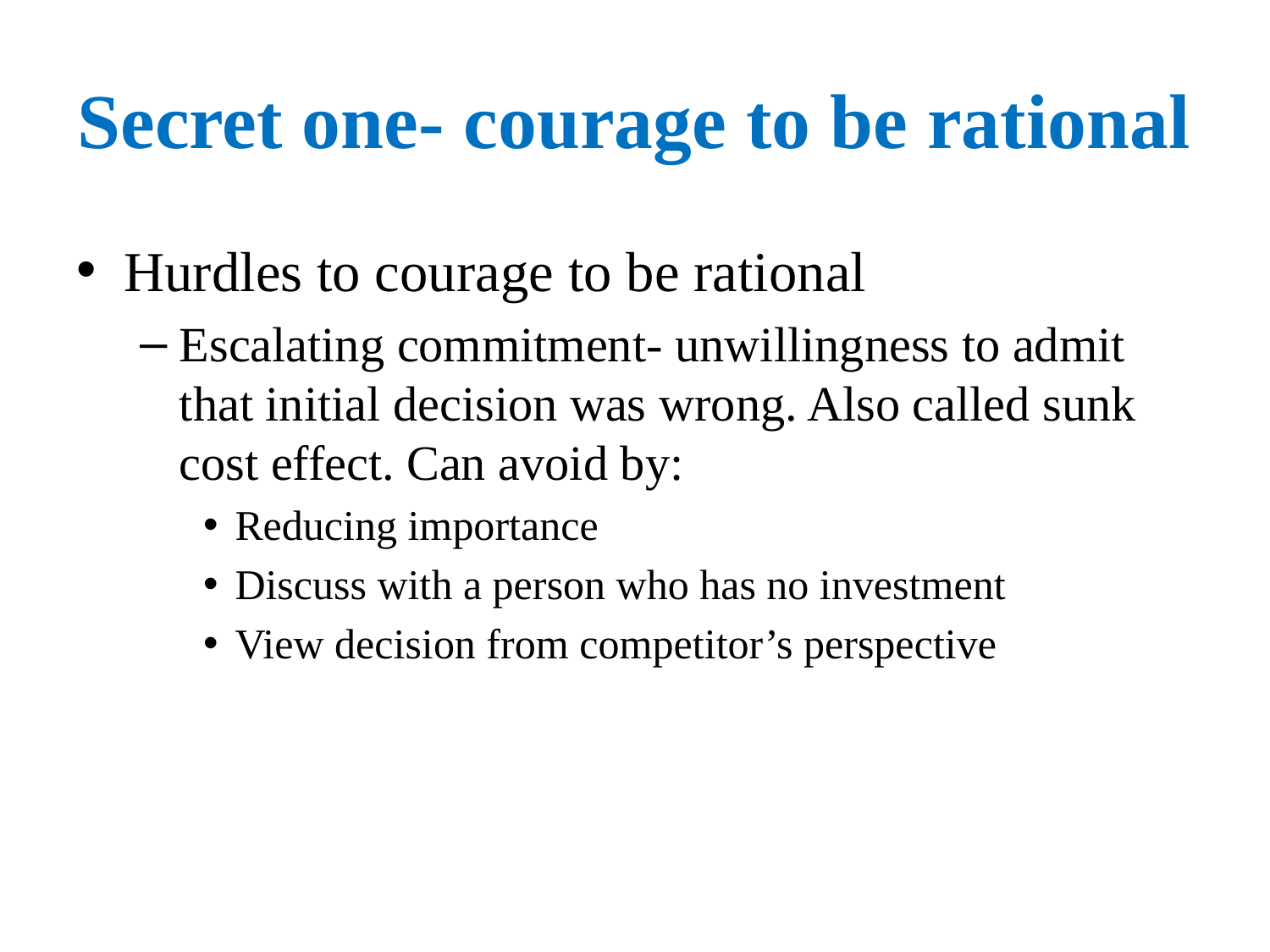

# Secret one- courage to be rational
Hurdles to courage to be rational
Escalating commitment- unwillingness to admit that initial decision was wrong. Also called sunk cost effect. Can avoid by:
Reducing importance
Discuss with a person who has no investment
View decision from competitor’s perspective